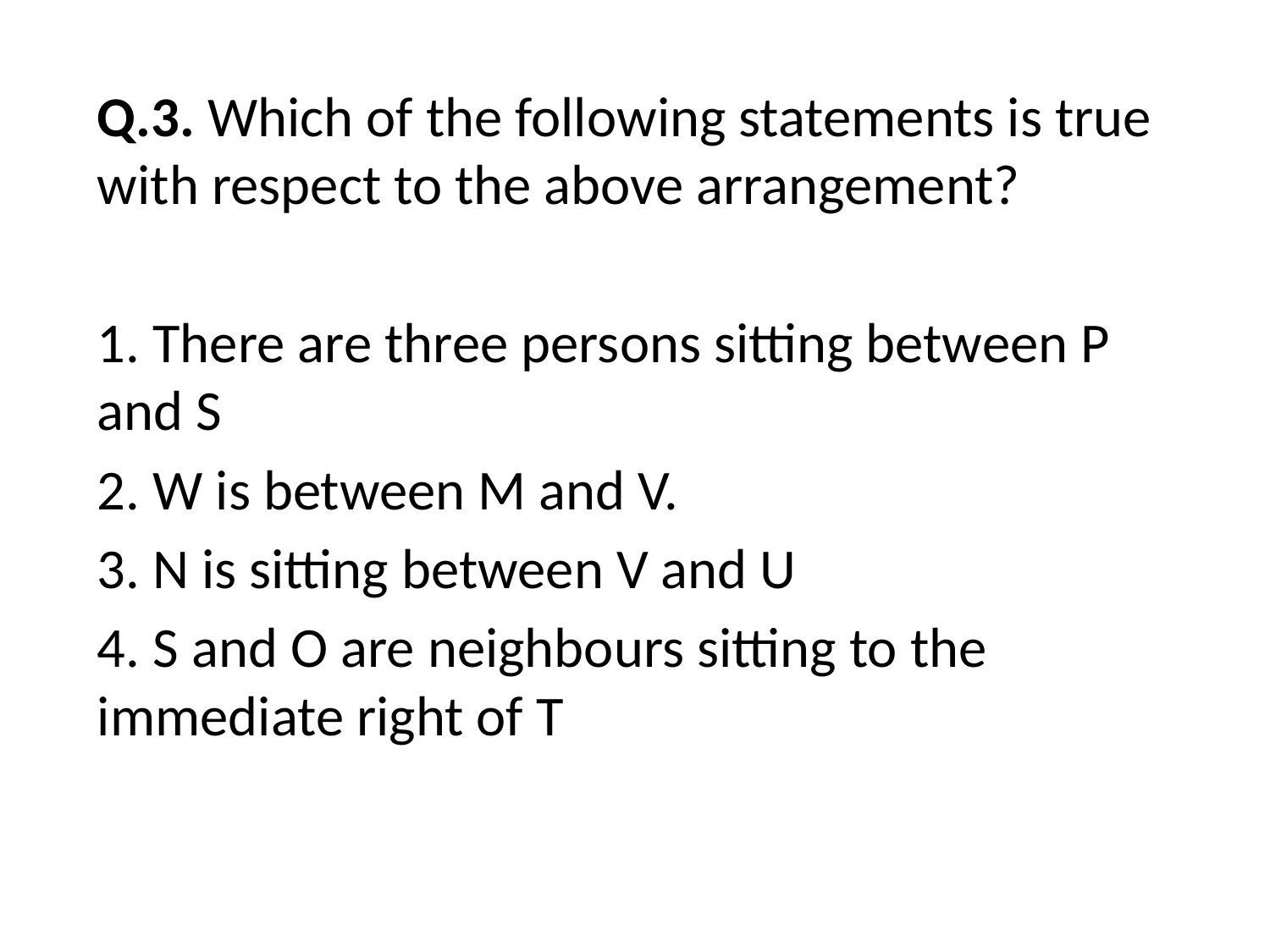

Q.3. Which of the following statements is true with respect to the above arrangement?

1. There are three persons sitting between P and S
2. W is between M and V.
3. N is sitting between V and U
4. S and O are neighbours sitting to the immediate right of T